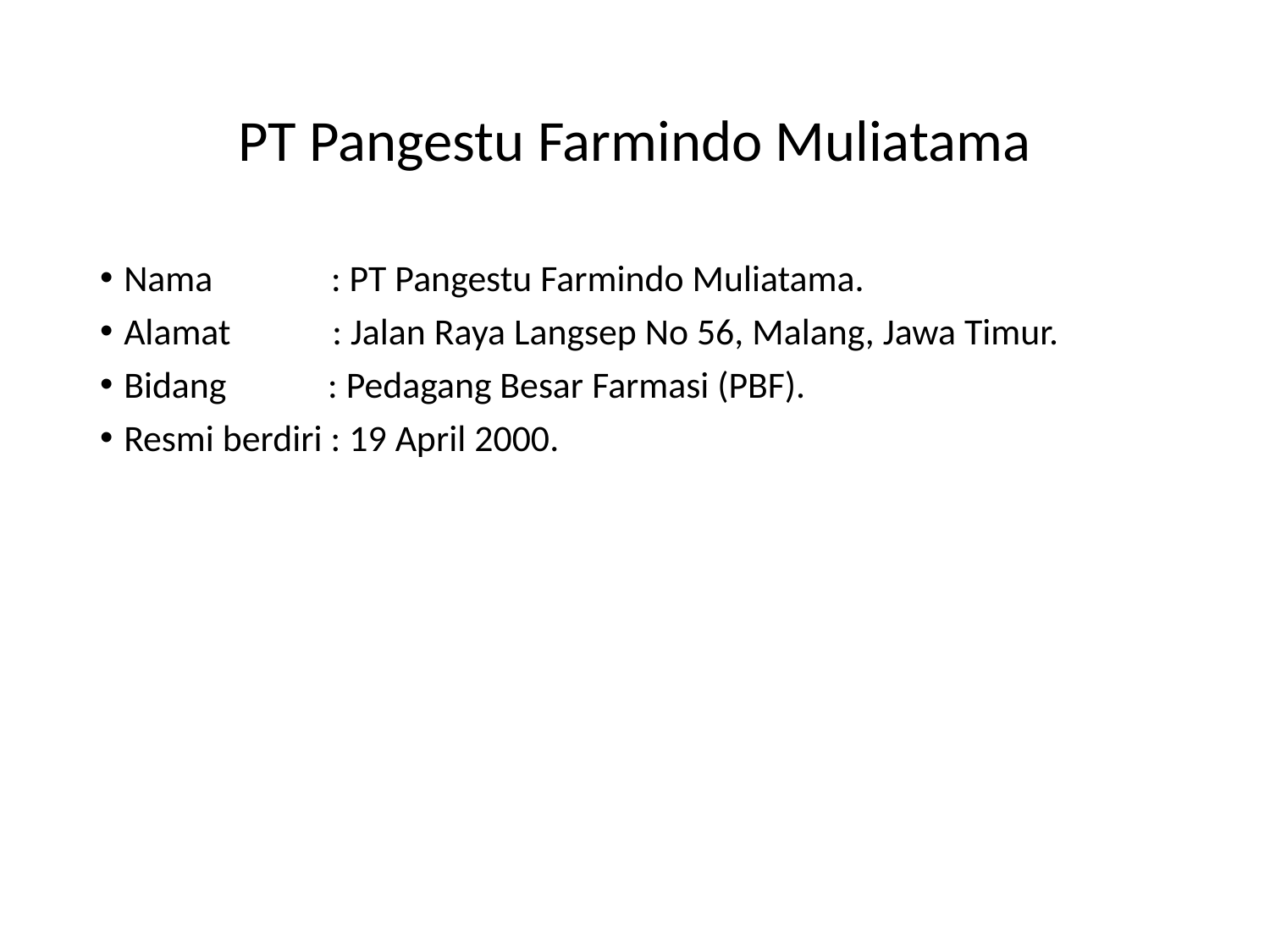

# PT Pangestu Farmindo Muliatama
Nama              : PT Pangestu Farmindo Muliatama.
Alamat            : Jalan Raya Langsep No 56, Malang, Jawa Timur.
Bidang            : Pedagang Besar Farmasi (PBF).
Resmi berdiri : 19 April 2000.